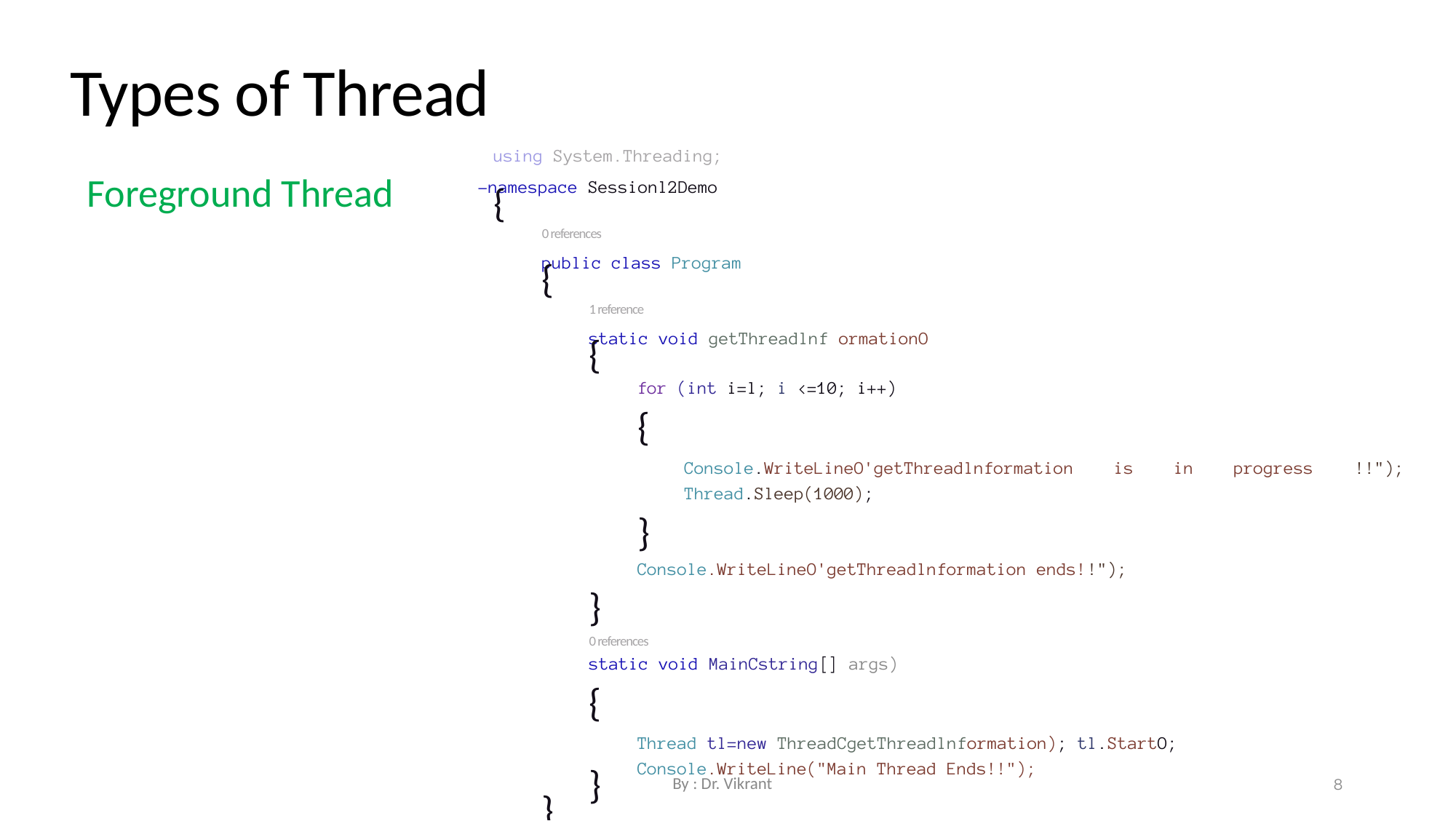

Types of Thread
using System.Threading;
-namespace Sessionl2Demo
{
0 references
public class Program
{
1 reference
static void getThreadlnf ormationO
{
for (int i=l; i <=10; i++)
{
Console.WriteLineO'getThreadlnformation is in progress !!"); Thread.Sleep(1000);
}
Console.WriteLineO'getThreadlnformation ends!!");
}
0 references
static void MainCstring[] args)
{
Thread tl=new ThreadCgetThreadlnformation); tl.StartO;
Console.WriteLine("Main Thread Ends!!");
}
}
}
Foreground Thread
By : Dr. Vikrant
8